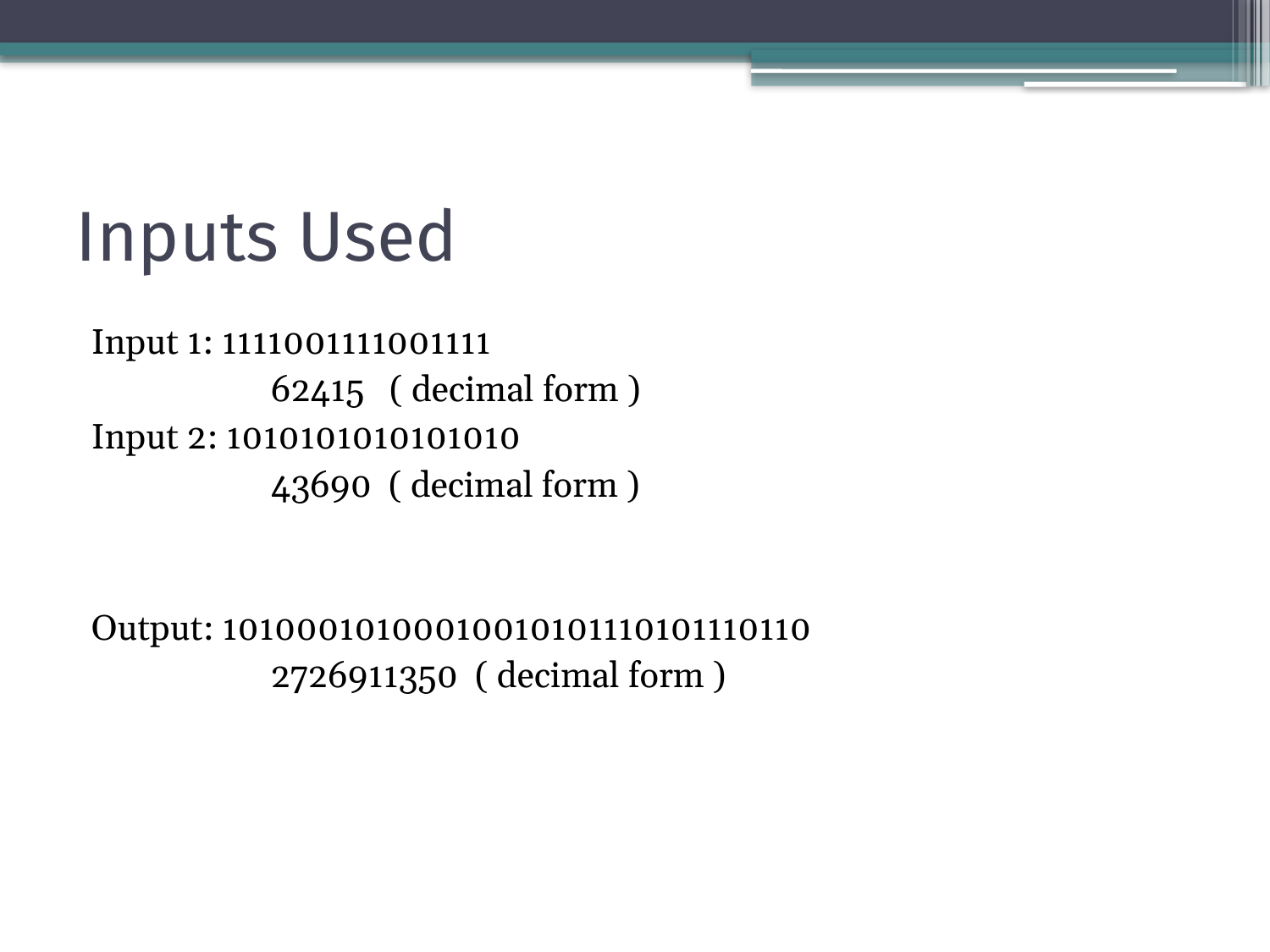

# Inputs Used
Input 1: 1111001111001111
		  62415   ( decimal form )
Input 2: 1010101010101010
		  43690  ( decimal form )

Output: 10100010100010010101110101110110
		  2726911350  ( decimal form )